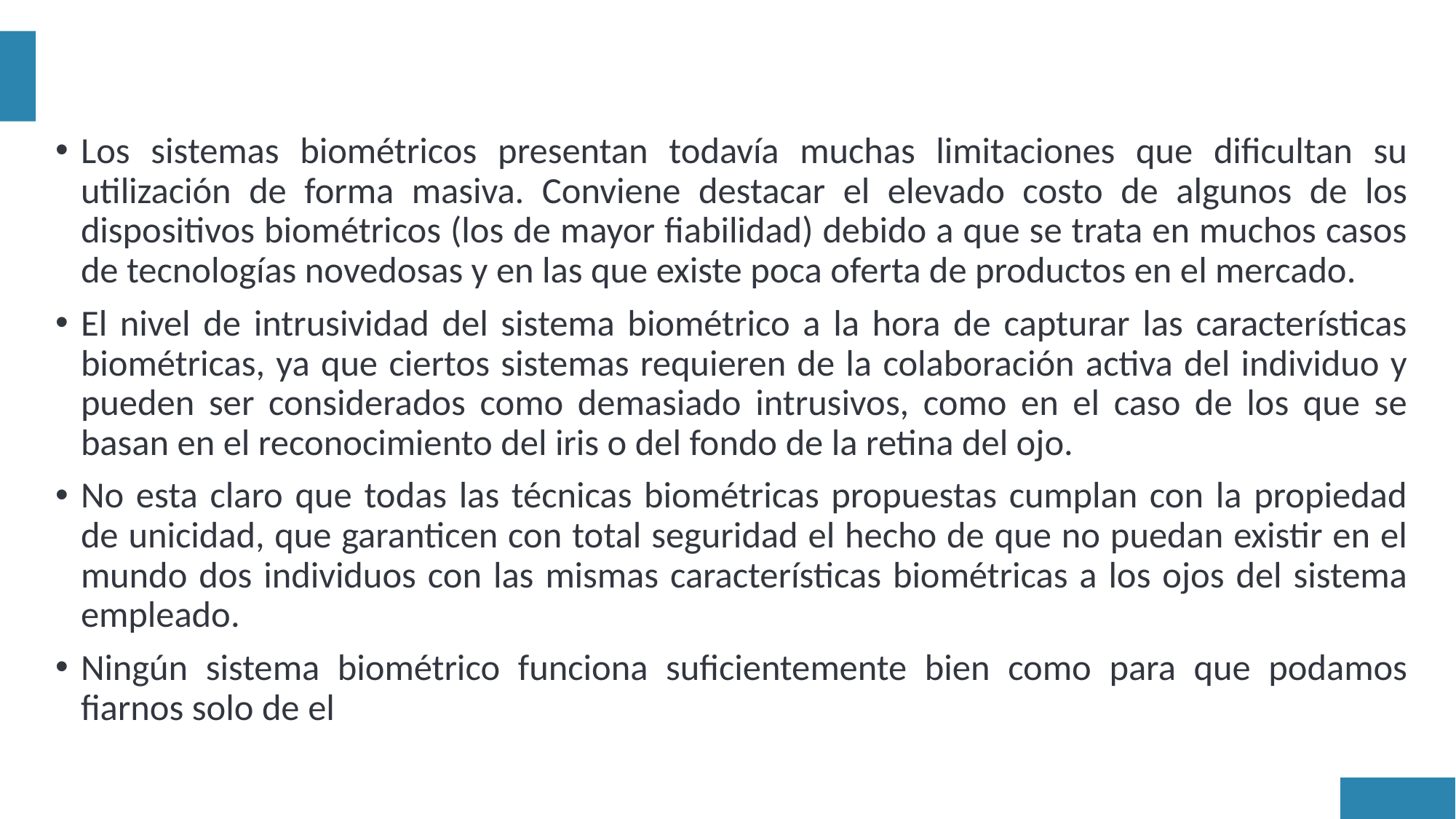

Los sistemas biométricos presentan todavía muchas limitaciones que dificultan su utilización de forma masiva. Conviene destacar el elevado costo de algunos de los dispositivos biométricos (los de mayor fiabilidad) debido a que se trata en muchos casos de tecnologías novedosas y en las que existe poca oferta de productos en el mercado.
El nivel de intrusividad del sistema biométrico a la hora de capturar las características biométricas, ya que ciertos sistemas requieren de la colaboración activa del individuo y pueden ser considerados como demasiado intrusivos, como en el caso de los que se basan en el reconocimiento del iris o del fondo de la retina del ojo.
No esta claro que todas las técnicas biométricas propuestas cumplan con la propiedad de unicidad, que garanticen con total seguridad el hecho de que no puedan existir en el mundo dos individuos con las mismas características biométricas a los ojos del sistema empleado.
Ningún sistema biométrico funciona suficientemente bien como para que podamos fiarnos solo de el